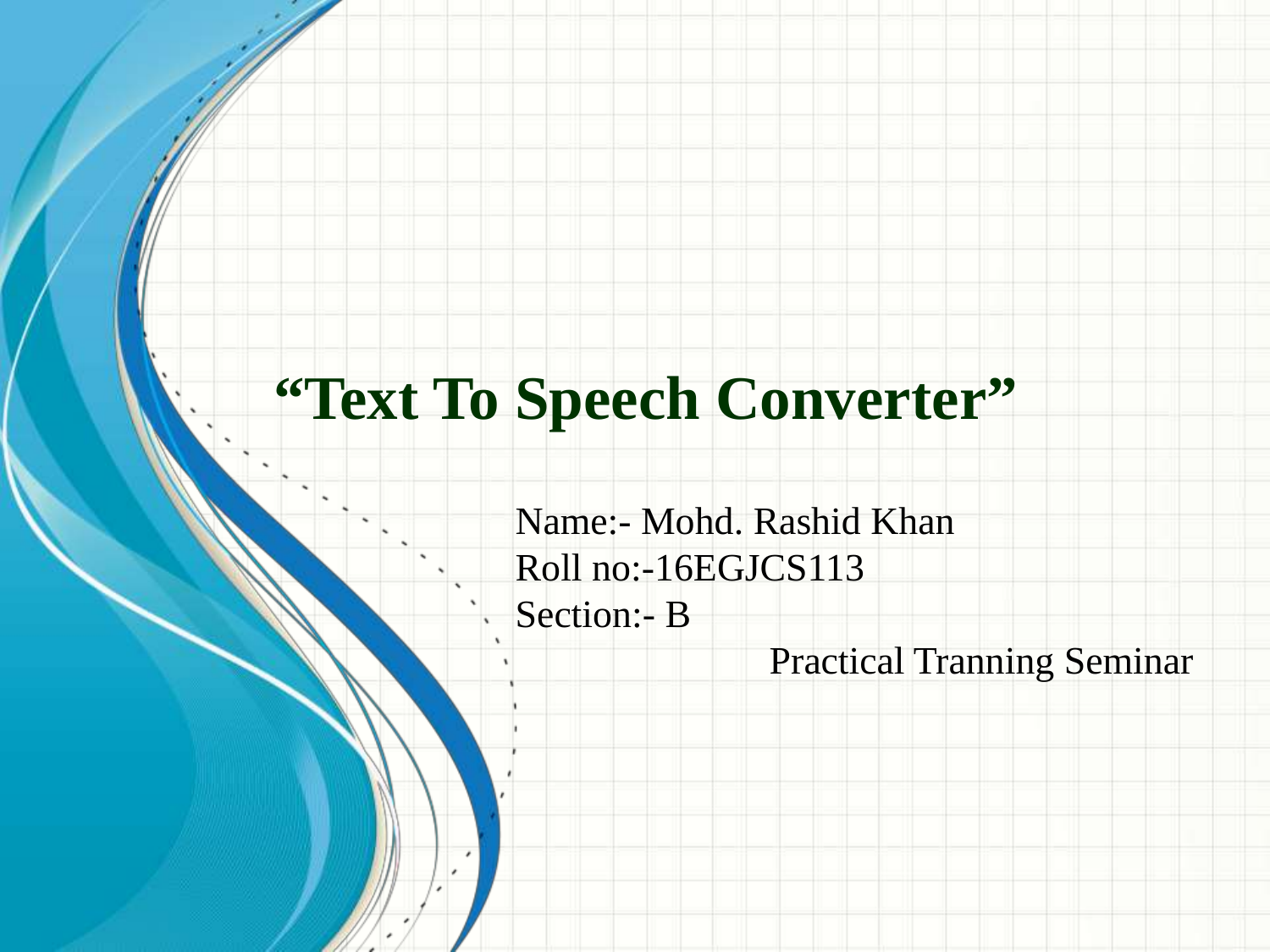

# “Text To Speech Converter”
				Name:- Mohd. Rashid Khan
				Roll no:-16EGJCS113
				Section:- B
						Practical Tranning Seminar